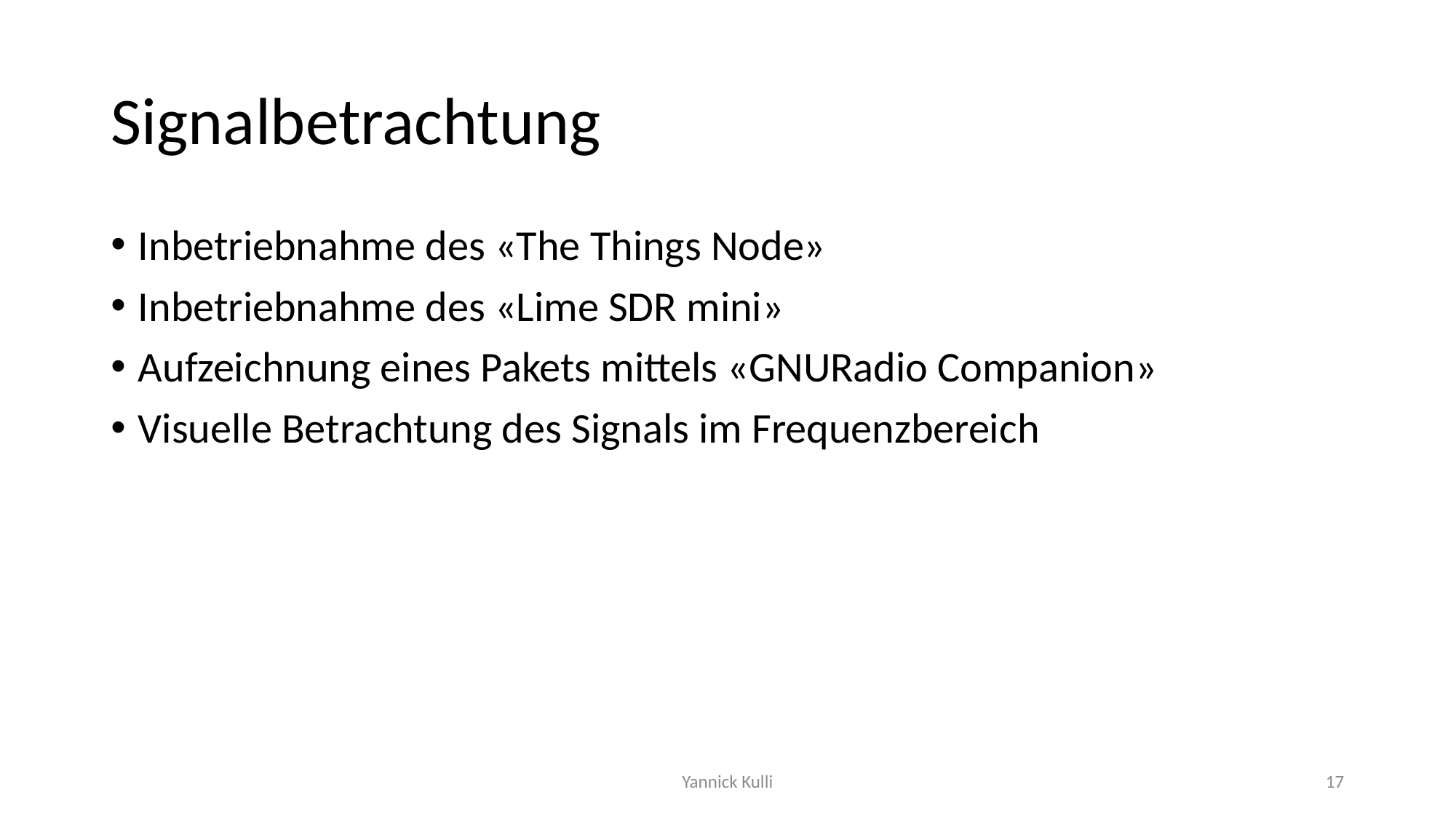

# Signalbetrachtung
Inbetriebnahme des «The Things Node»
Inbetriebnahme des «Lime SDR mini»
Aufzeichnung eines Pakets mittels «GNURadio Companion»
Visuelle Betrachtung des Signals im Frequenzbereich
Yannick Kulli
17